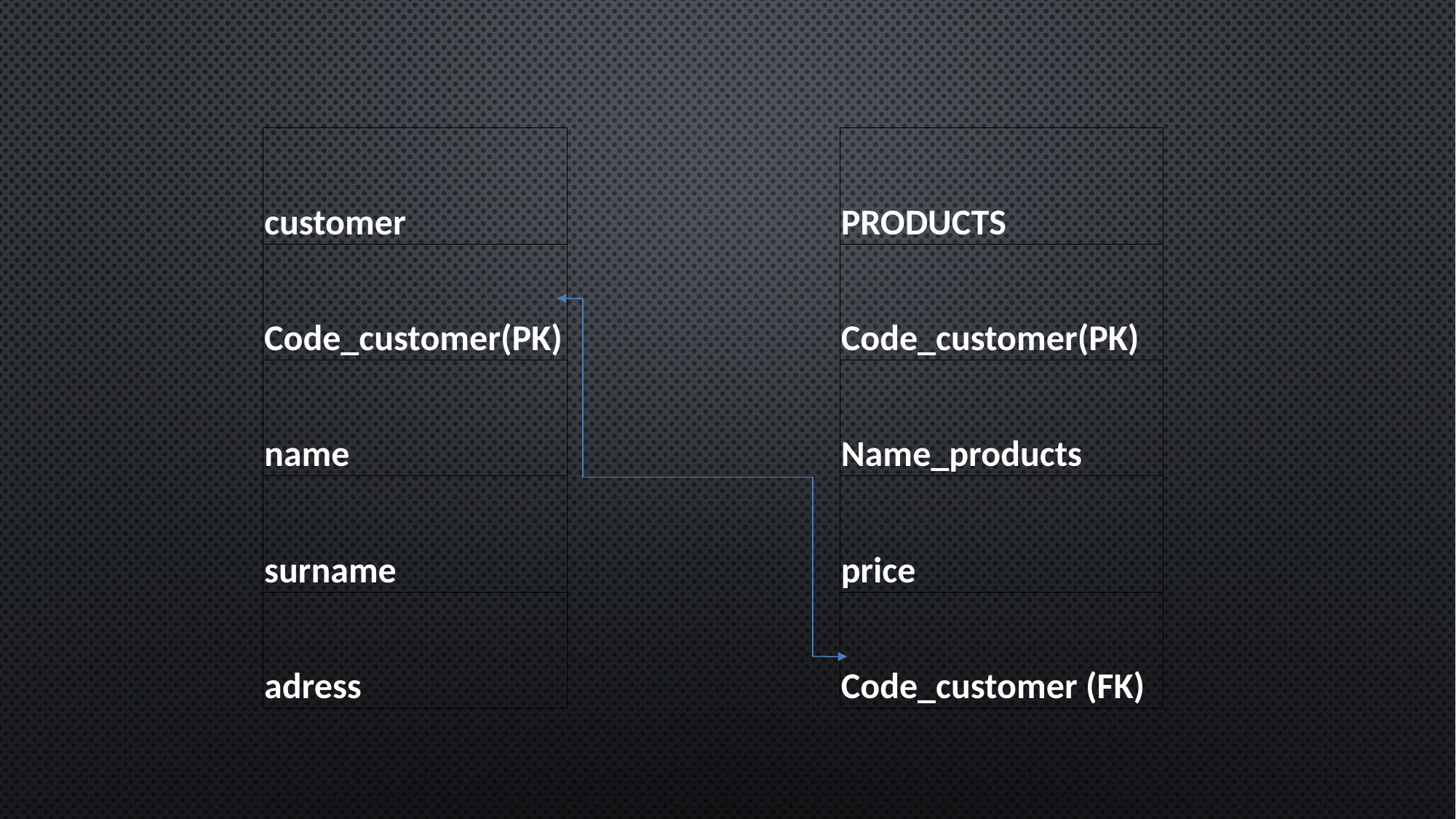

| customer |  | PRODUCTS |
| --- | --- | --- |
| Code\_customer(PK) |  | Code\_customer(PK) |
| name |  | Name\_products |
| surname |  | price |
| adress |  | Code\_customer (FK) |